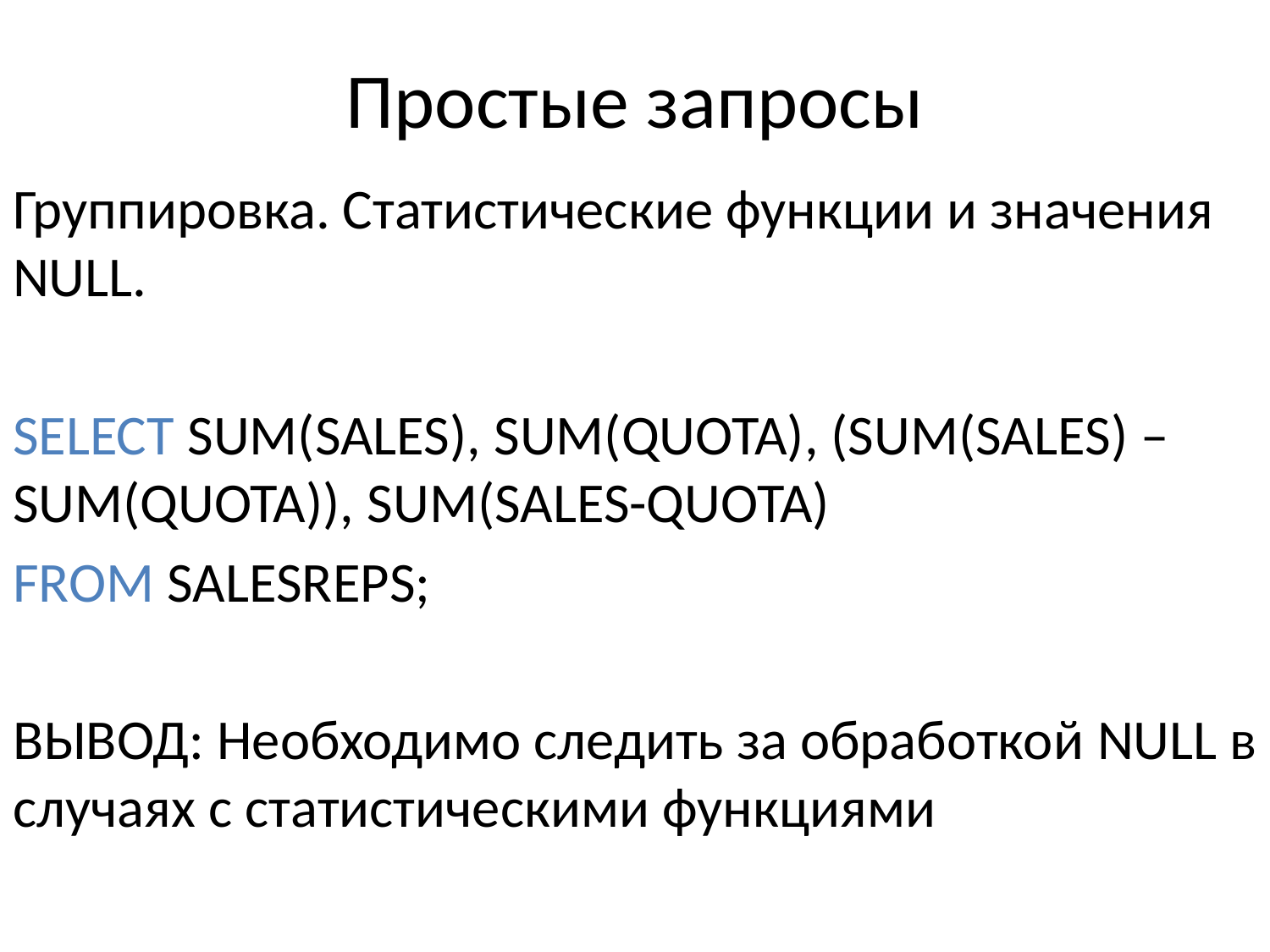

# Простые запросы
Группировка. Статистические функции и значения NULL.

SELECT SUM(SALES), SUM(QUOTA), (SUM(SALES) – SUM(QUOTA)), SUM(SALES-QUOTA)
FROM SALESREPS;

ВЫВОД: Необходимо следить за обработкой NULL в случаях с статистическими функциями